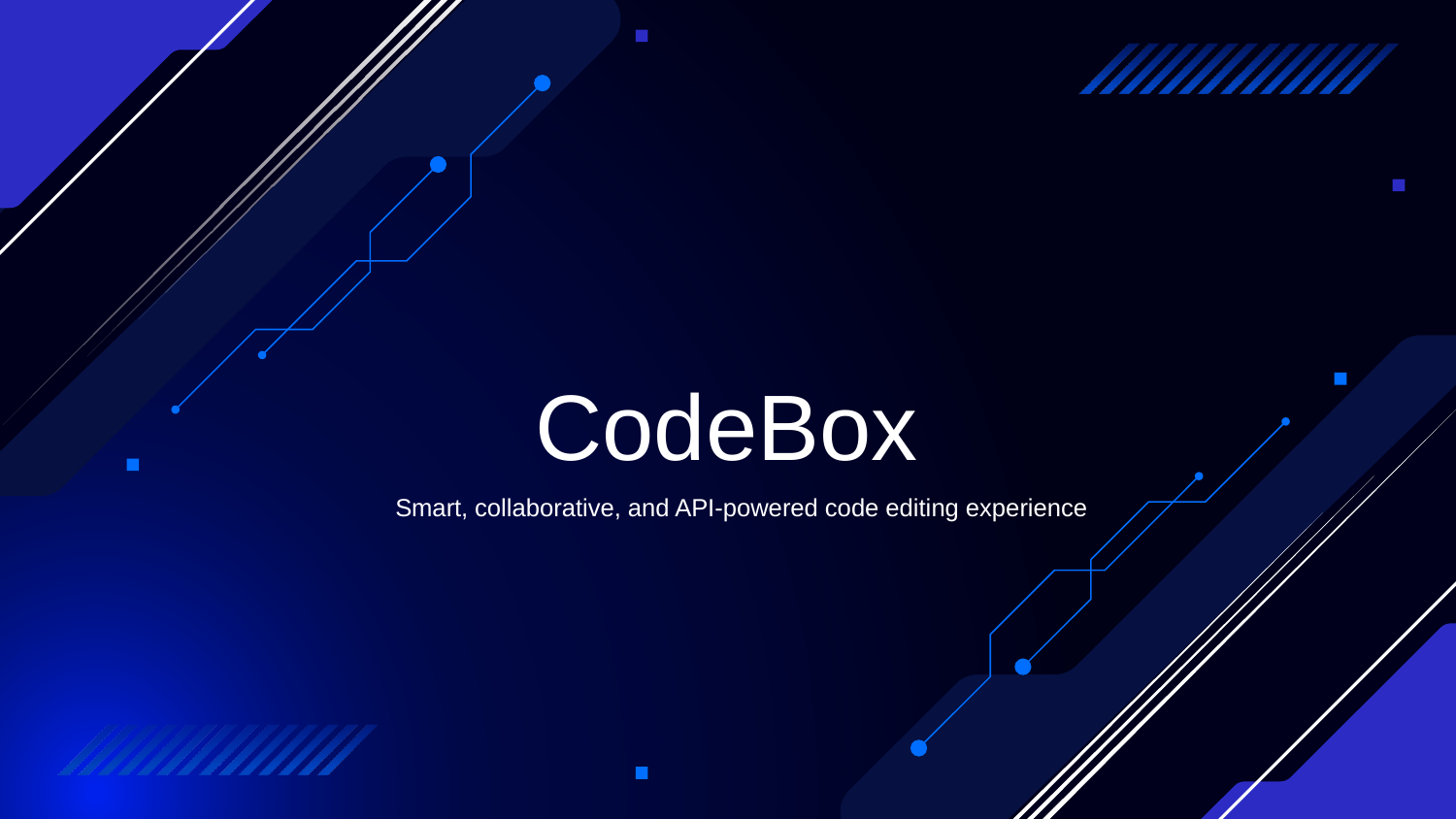

# CodeBox
Smart, collaborative, and API-powered code editing experience